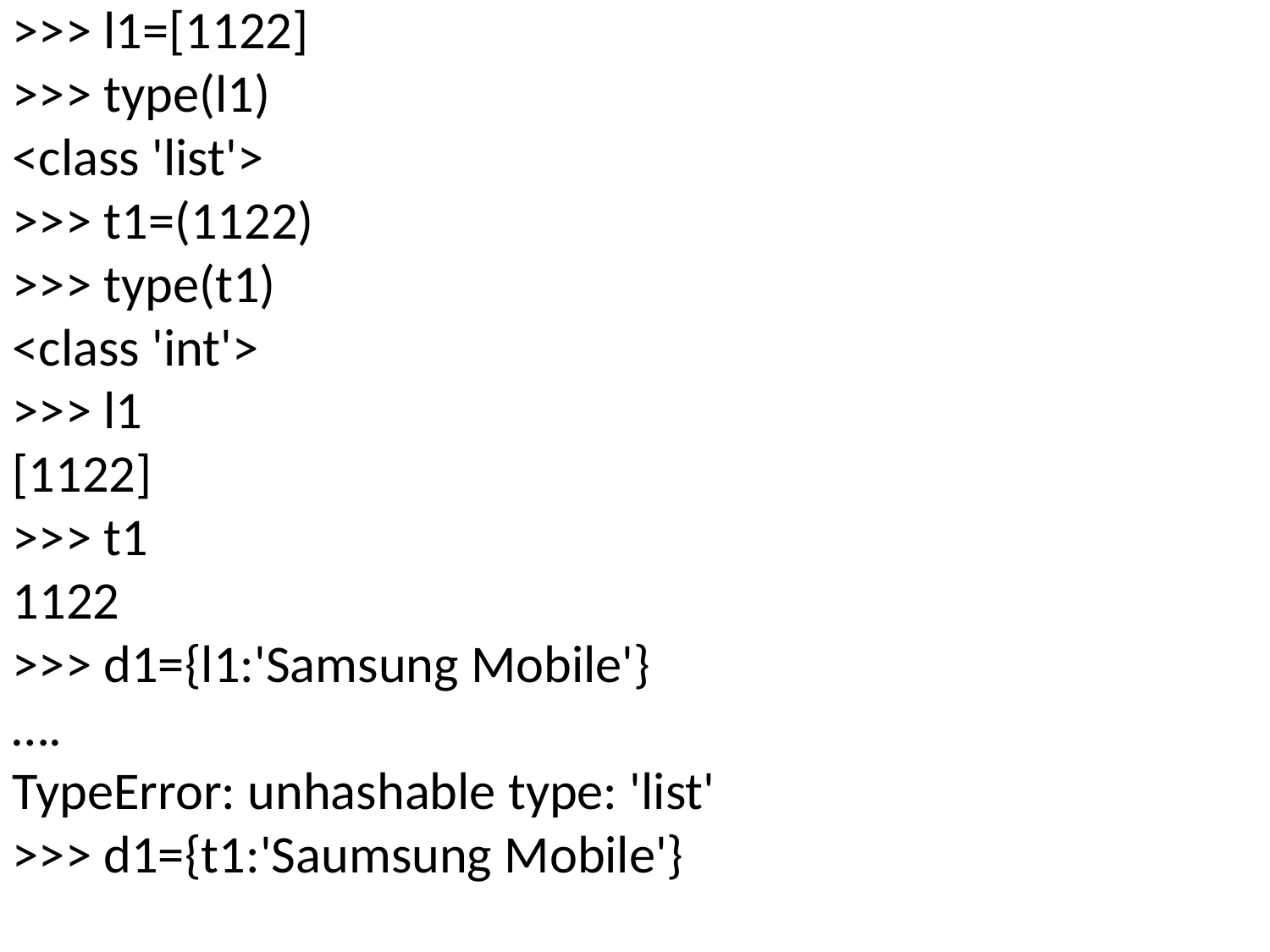

>>> l1=[1122]
>>> type(l1)
<class 'list'>
>>> t1=(1122)
>>> type(t1)
<class 'int'>
>>> l1
[1122]
>>> t1
1122
>>> d1={l1:'Samsung Mobile'}
….
TypeError: unhashable type: 'list'
>>> d1={t1:'Saumsung Mobile'}